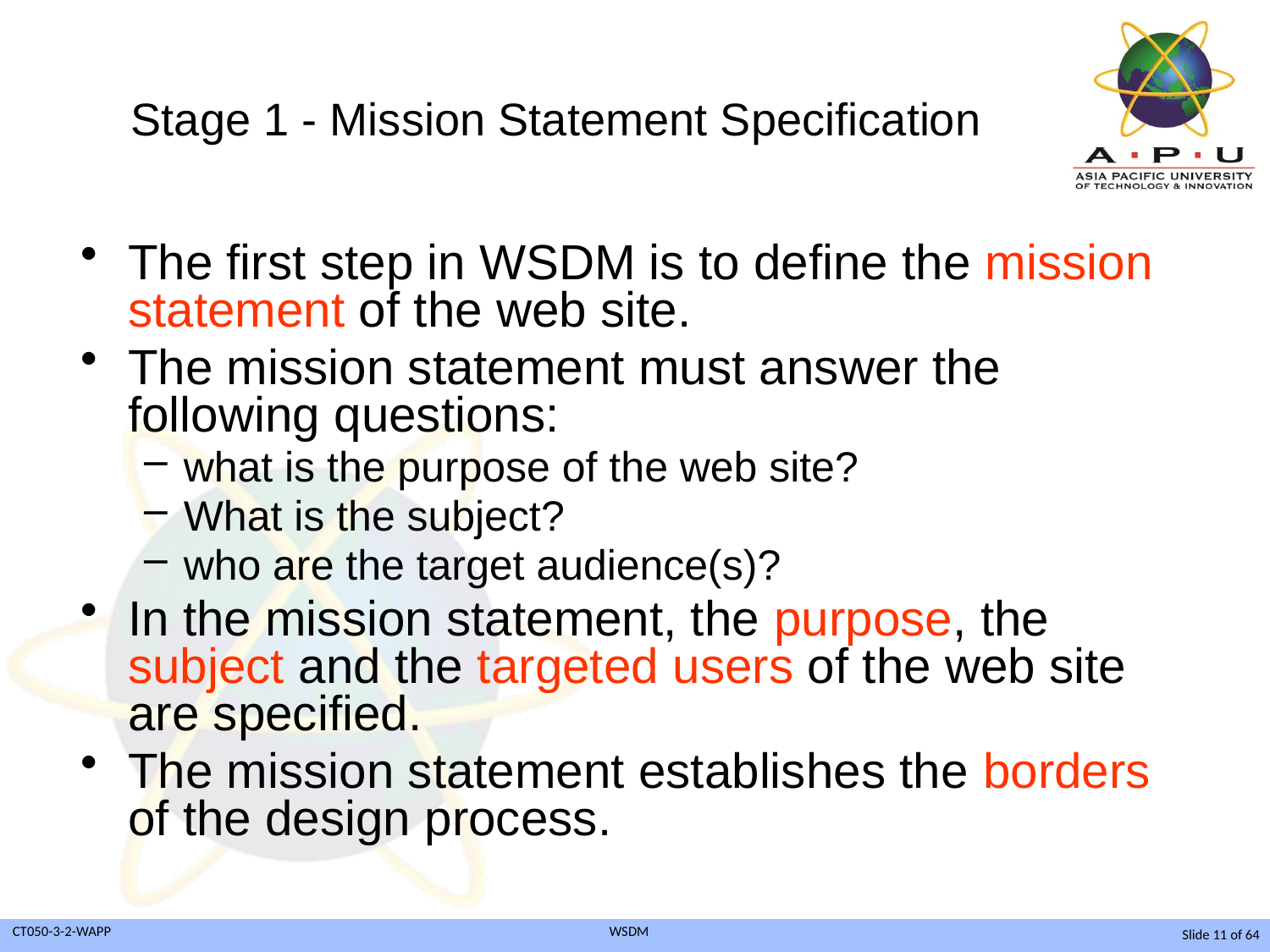

# Stage 1 - Mission Statement Specification
The first step in WSDM is to define the mission statement of the web site.
The mission statement must answer the following questions:
what is the purpose of the web site?
What is the subject?
who are the target audience(s)?
In the mission statement, the purpose, the subject and the targeted users of the web site are specified.
The mission statement establishes the borders of the design process.